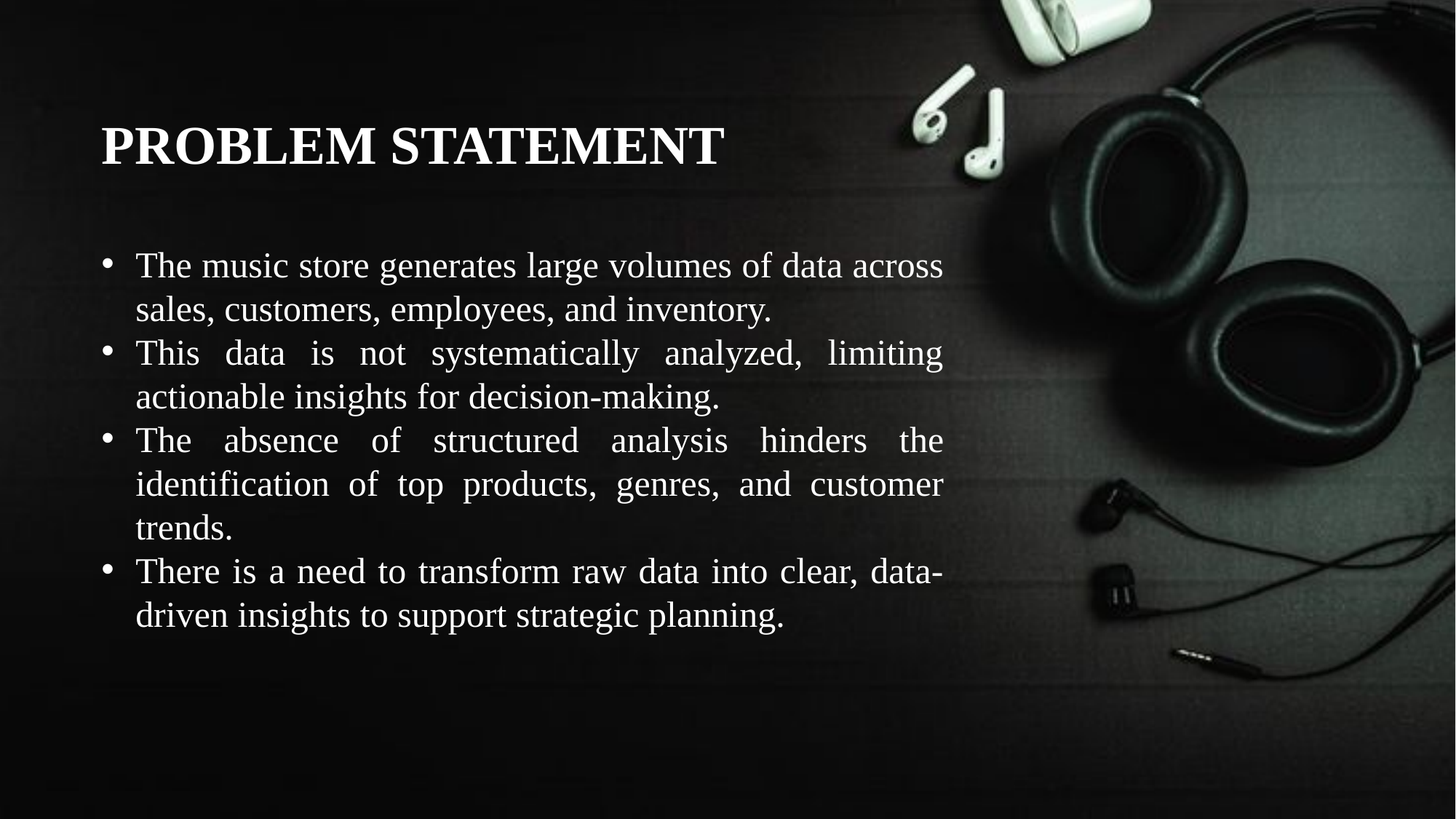

PROBLEM STATEMENT
The music store generates large volumes of data across sales, customers, employees, and inventory.
This data is not systematically analyzed, limiting actionable insights for decision-making.
The absence of structured analysis hinders the identification of top products, genres, and customer trends.
There is a need to transform raw data into clear, data-driven insights to support strategic planning.